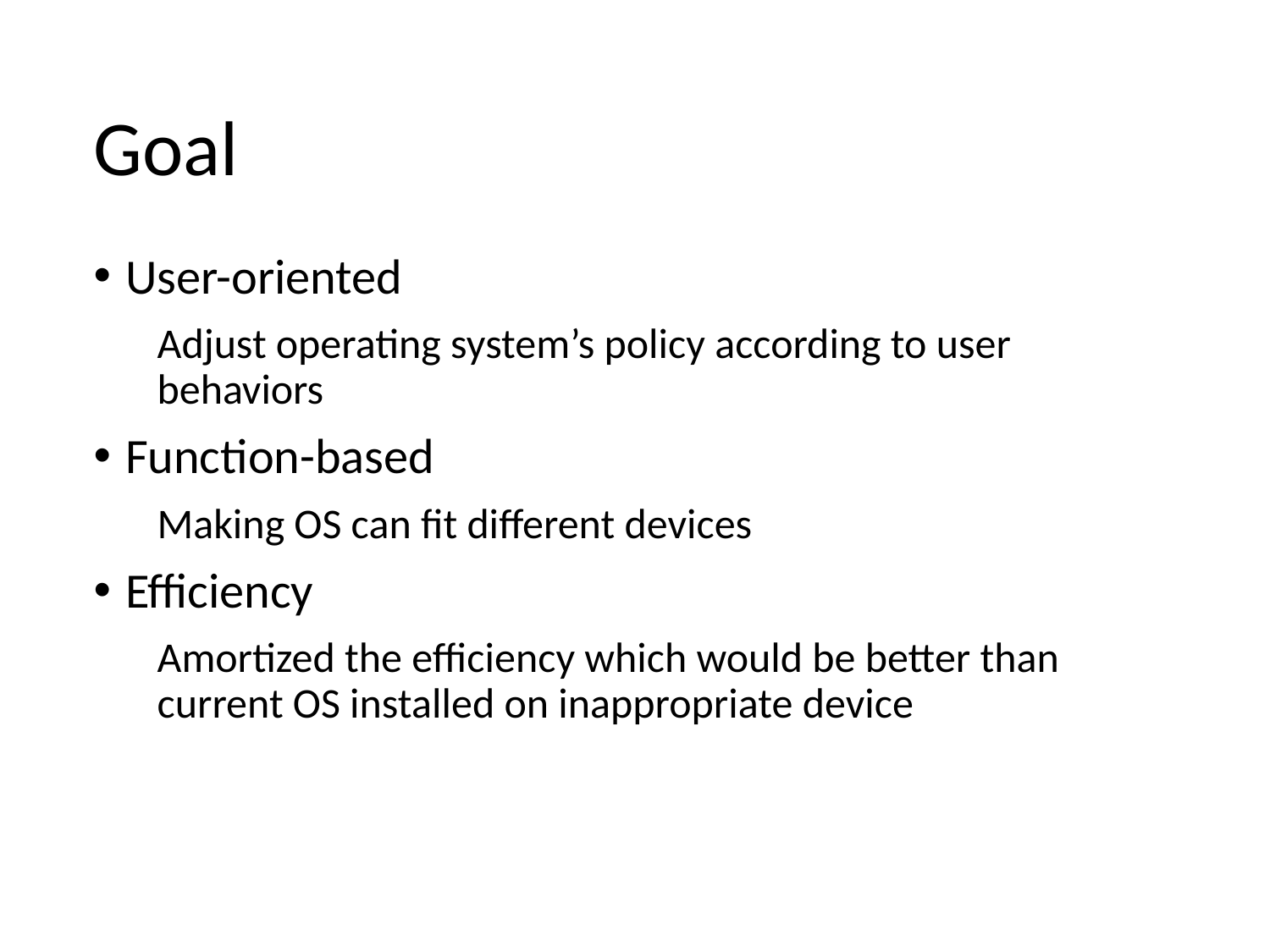

# Goal
User-oriented
Adjust operating system’s policy according to user behaviors
Function-based
Making OS can fit different devices
Efficiency
Amortized the efficiency which would be better than current OS installed on inappropriate device